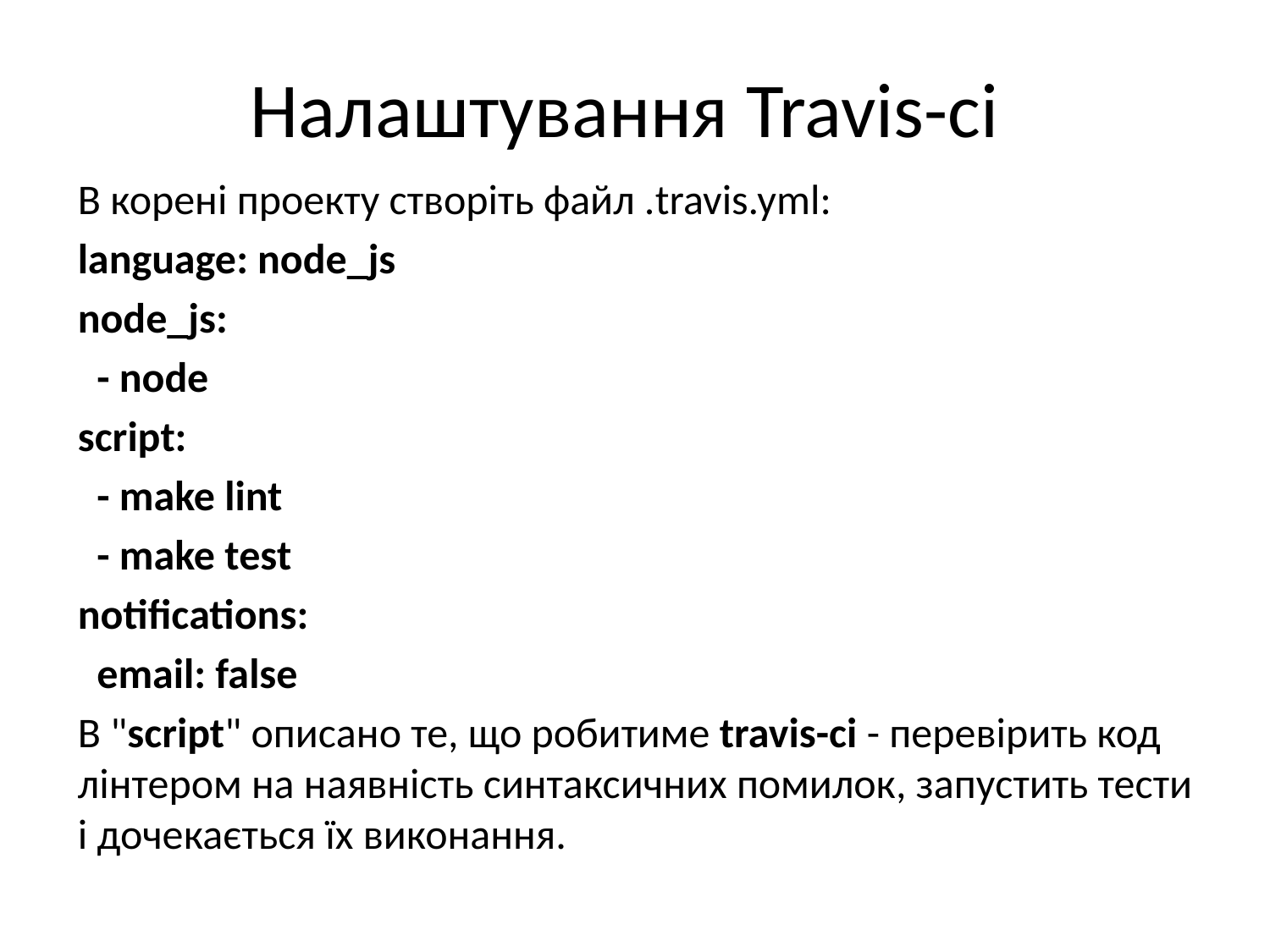

# Налаштування Travis-ci
В корені проекту створіть файл .travis.yml:
language: node_js
node_js:
  - node
script:
  - make lint
  - make test
notifications:
  email: false
В "script" описано те, що робитиме travis-ci - перевірить код лінтером на наявність синтаксичних помилок, запустить тести і дочекається їх виконання.